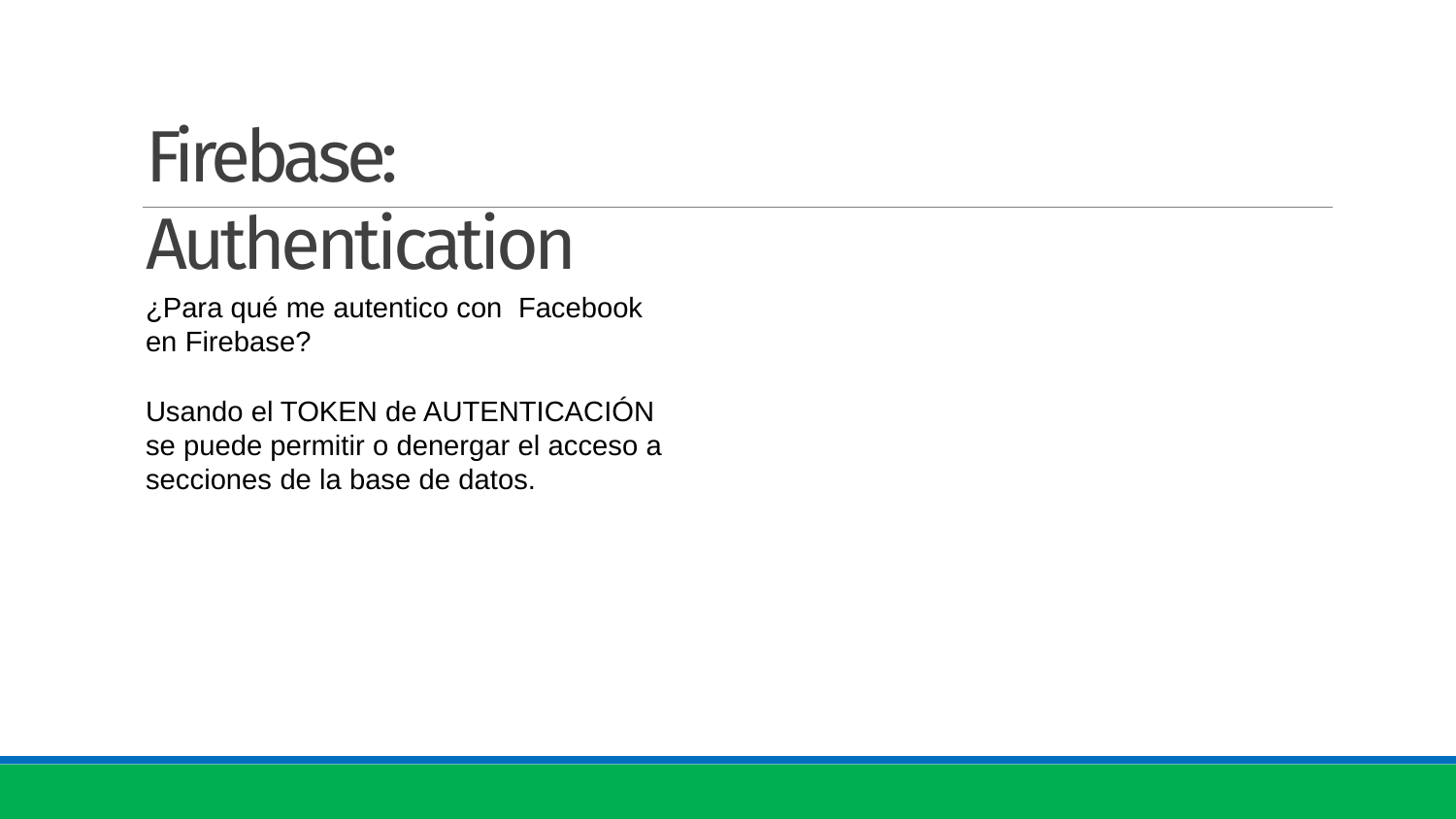

# Firebase: Authentication
¿Para qué me autentico con  Facebook en Firebase?

Usando el TOKEN de AUTENTICACIÓN se puede permitir o denergar el acceso a secciones de la base de datos.